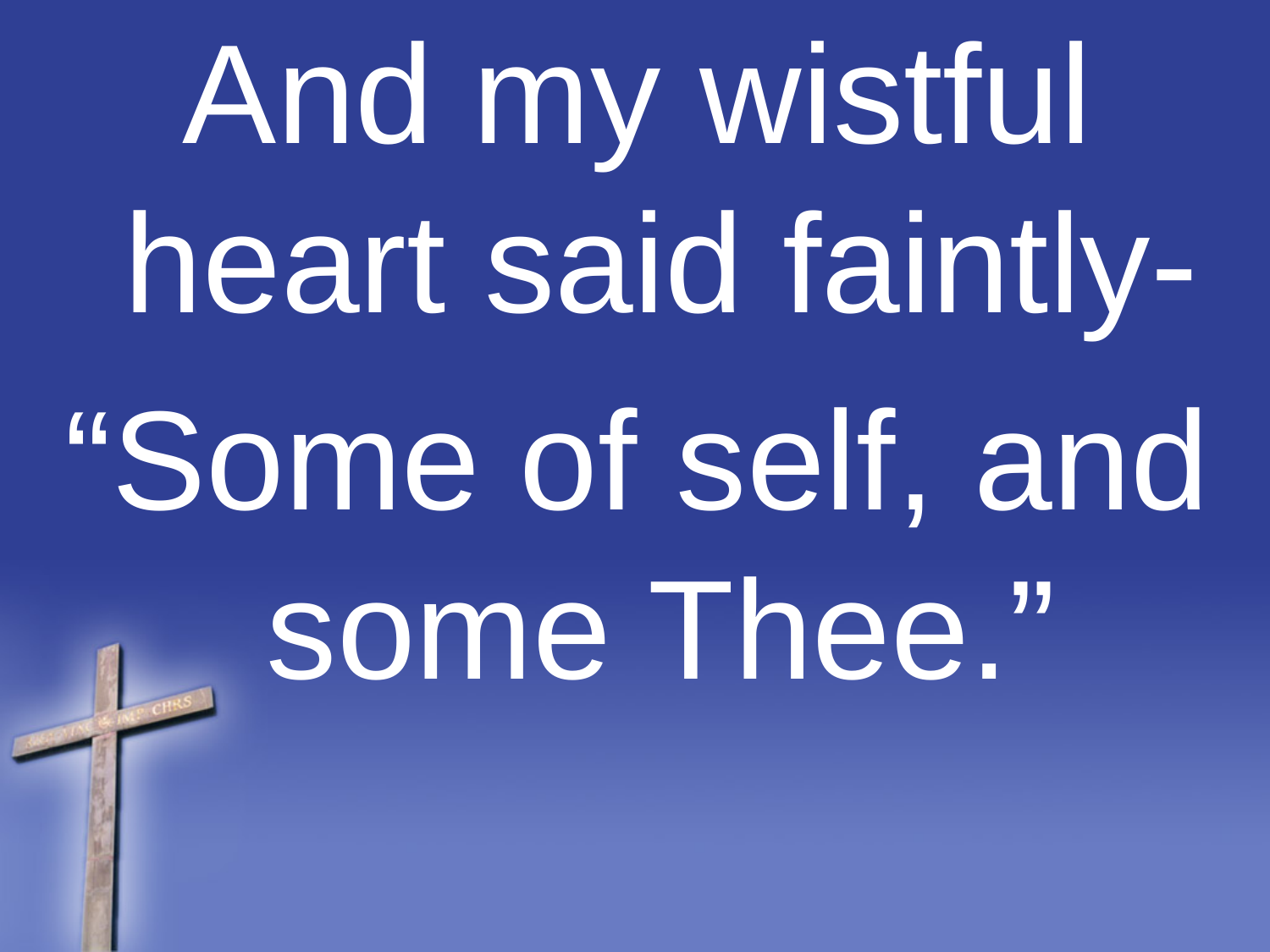

And my wistful heart said faintly-
“Some of self, and some Thee.”